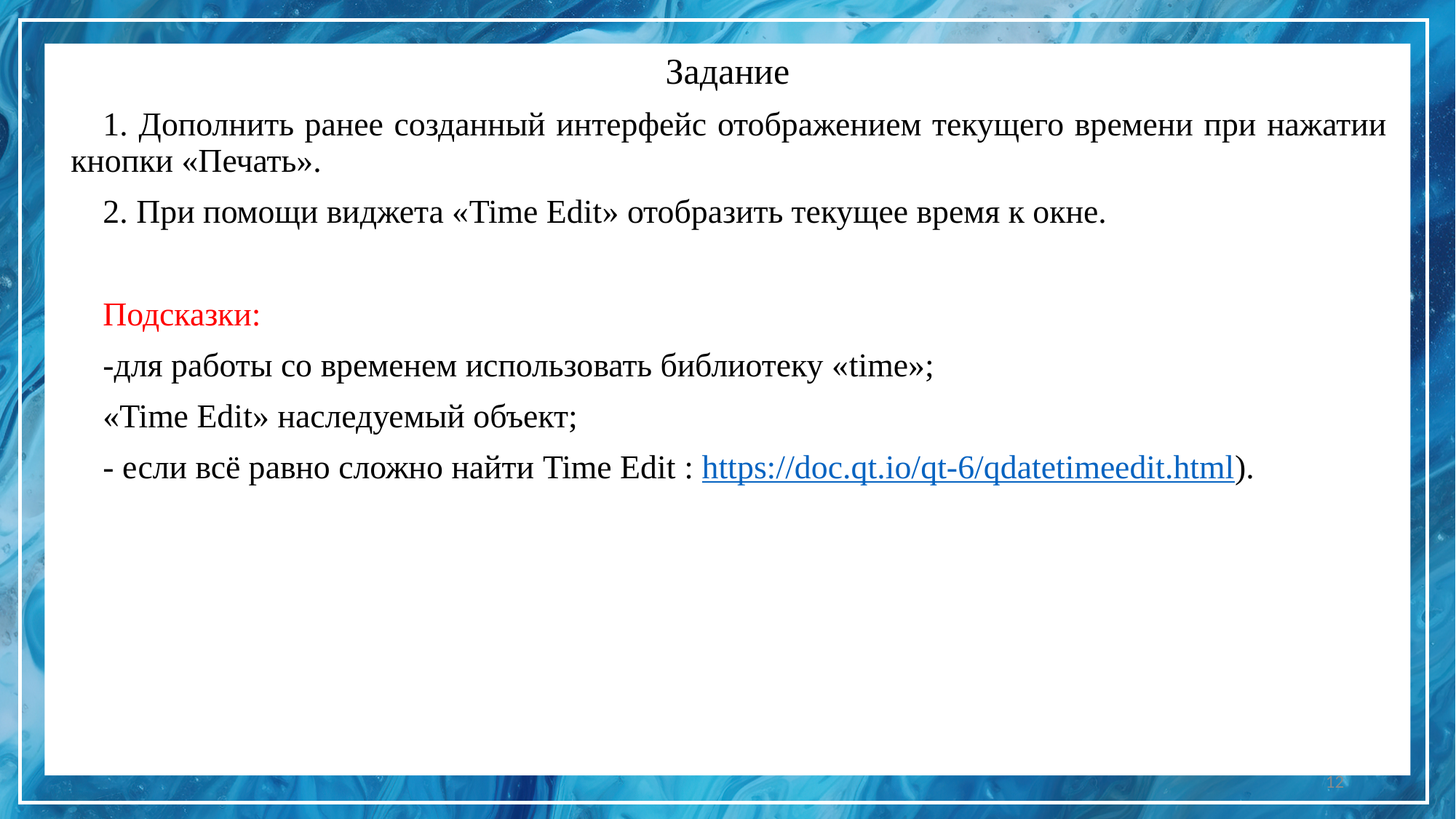

# Задание
1. Дополнить ранее созданный интерфейс отображением текущего времени при нажатии кнопки «Печать».
2. При помощи виджета «Time Edit» отобразить текущее время к окне.

Подсказки:
-для работы со временем использовать библиотеку «time»;
«Time Edit» наследуемый объект;
- если всё равно сложно найти Time Edit : https://doc.qt.io/qt-6/qdatetimeedit.html).
12